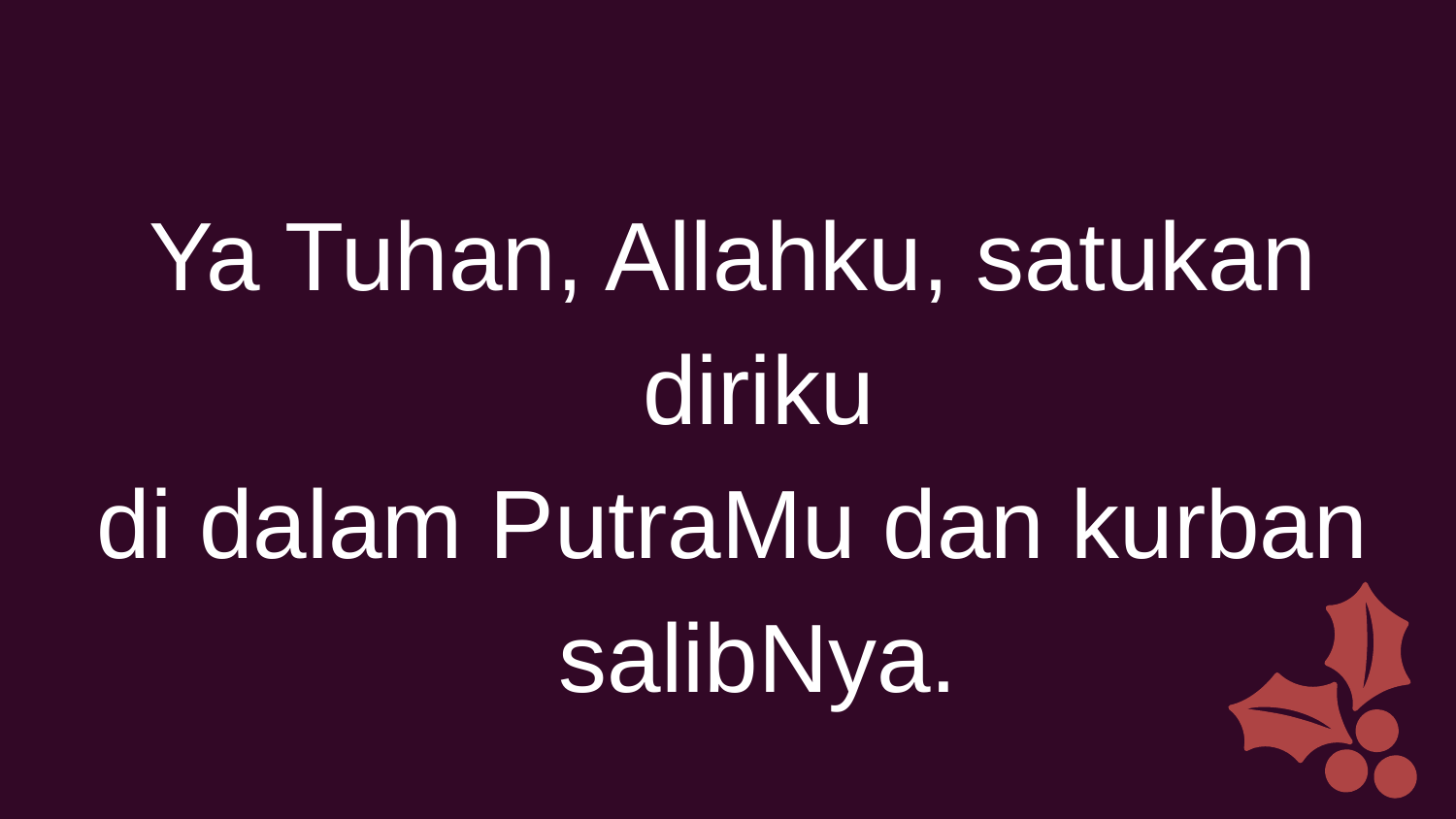

Ya Tuhan, Allahku, satukan diriku
di dalam PutraMu dan kurban salibNya.